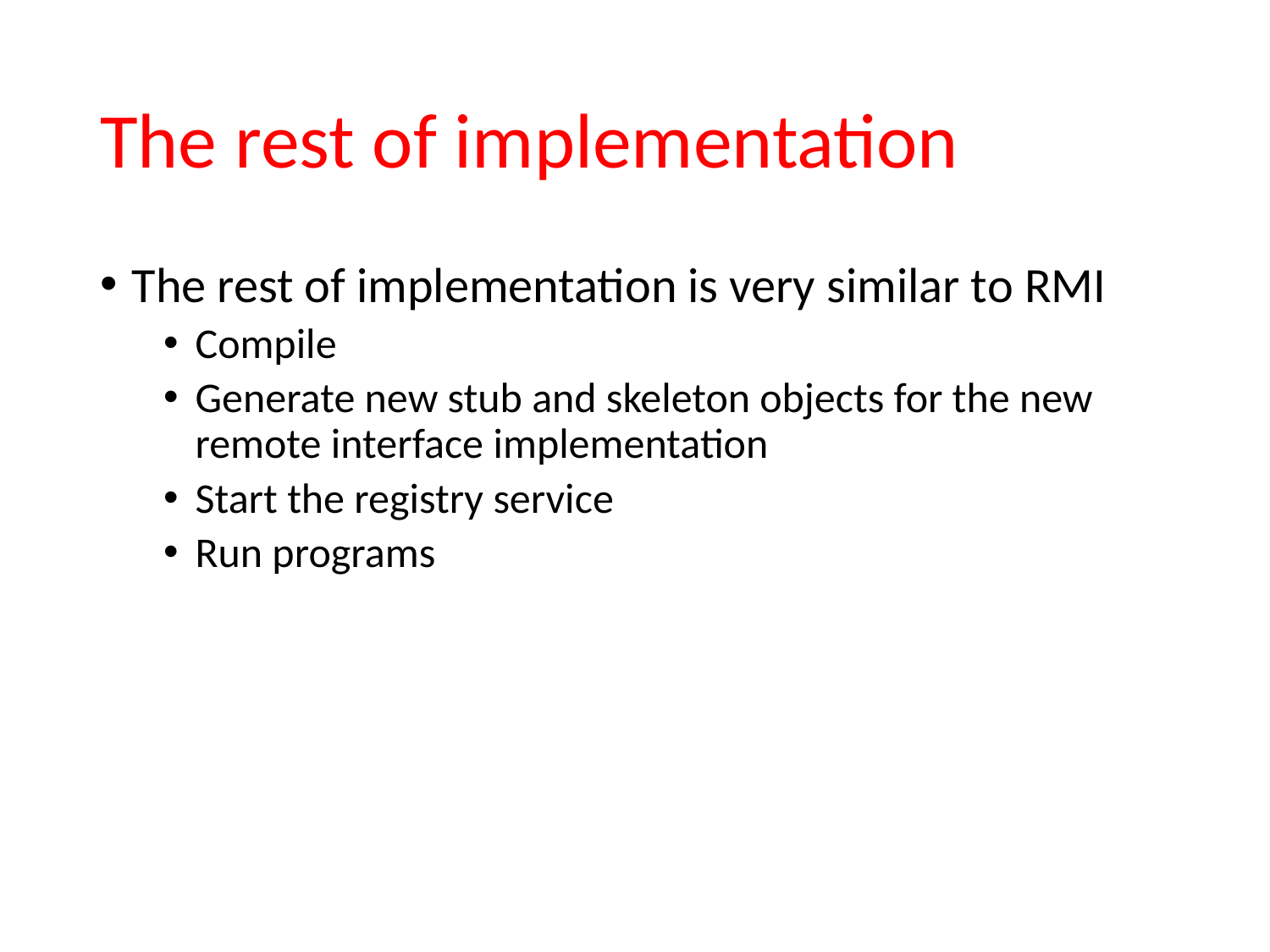

# The rest of implementation
The rest of implementation is very similar to RMI
Compile
Generate new stub and skeleton objects for the new remote interface implementation
Start the registry service
Run programs